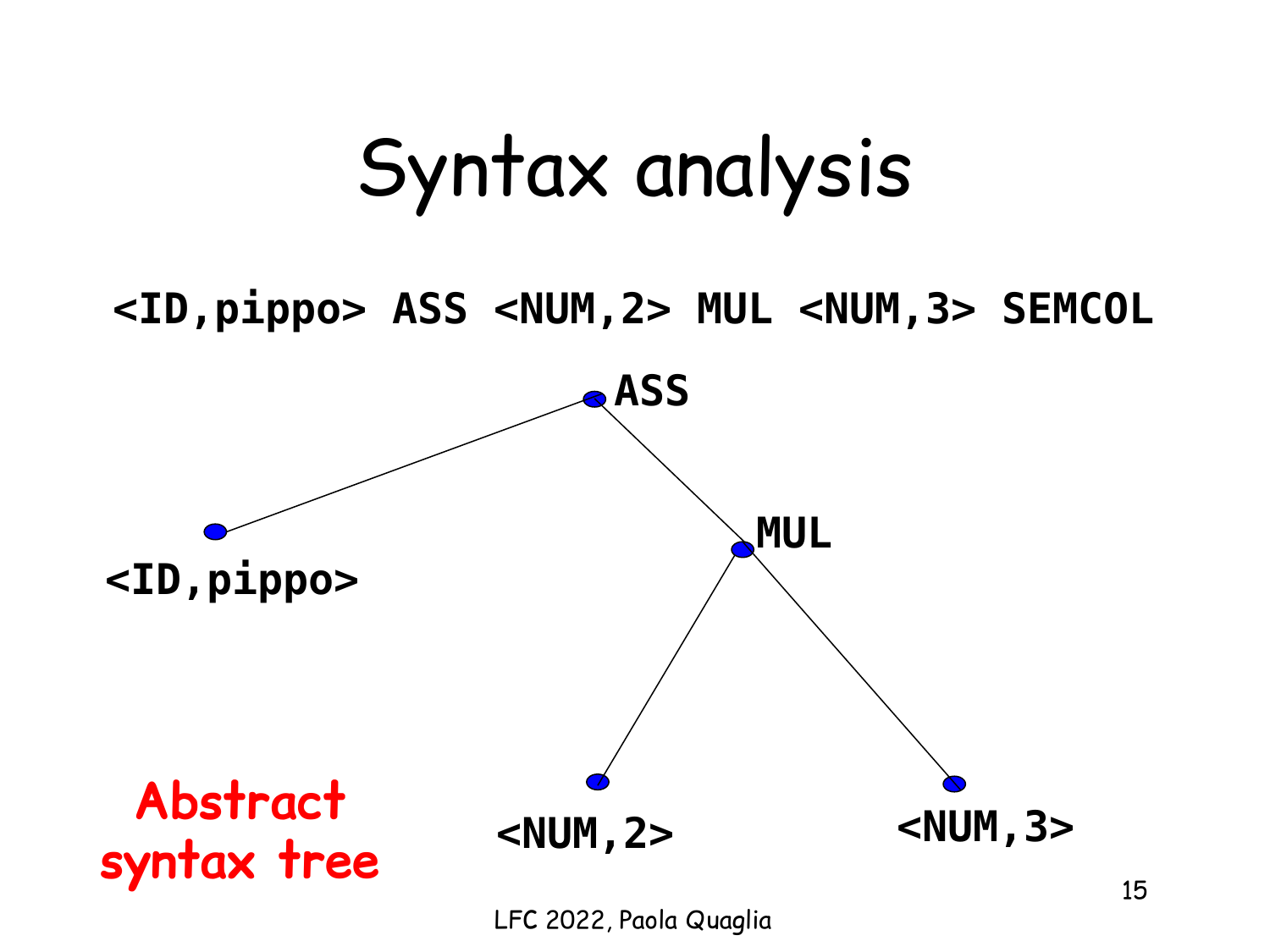

# Syntax analysis
<ID,pippo> ASS <NUM,2> MUL <NUM,3> SEMCOL

ASS

MUL

<ID,pippo>
Abstract syntax tree

<NUM,3>
<NUM,2>

LFC 2022, Paola Quaglia
15